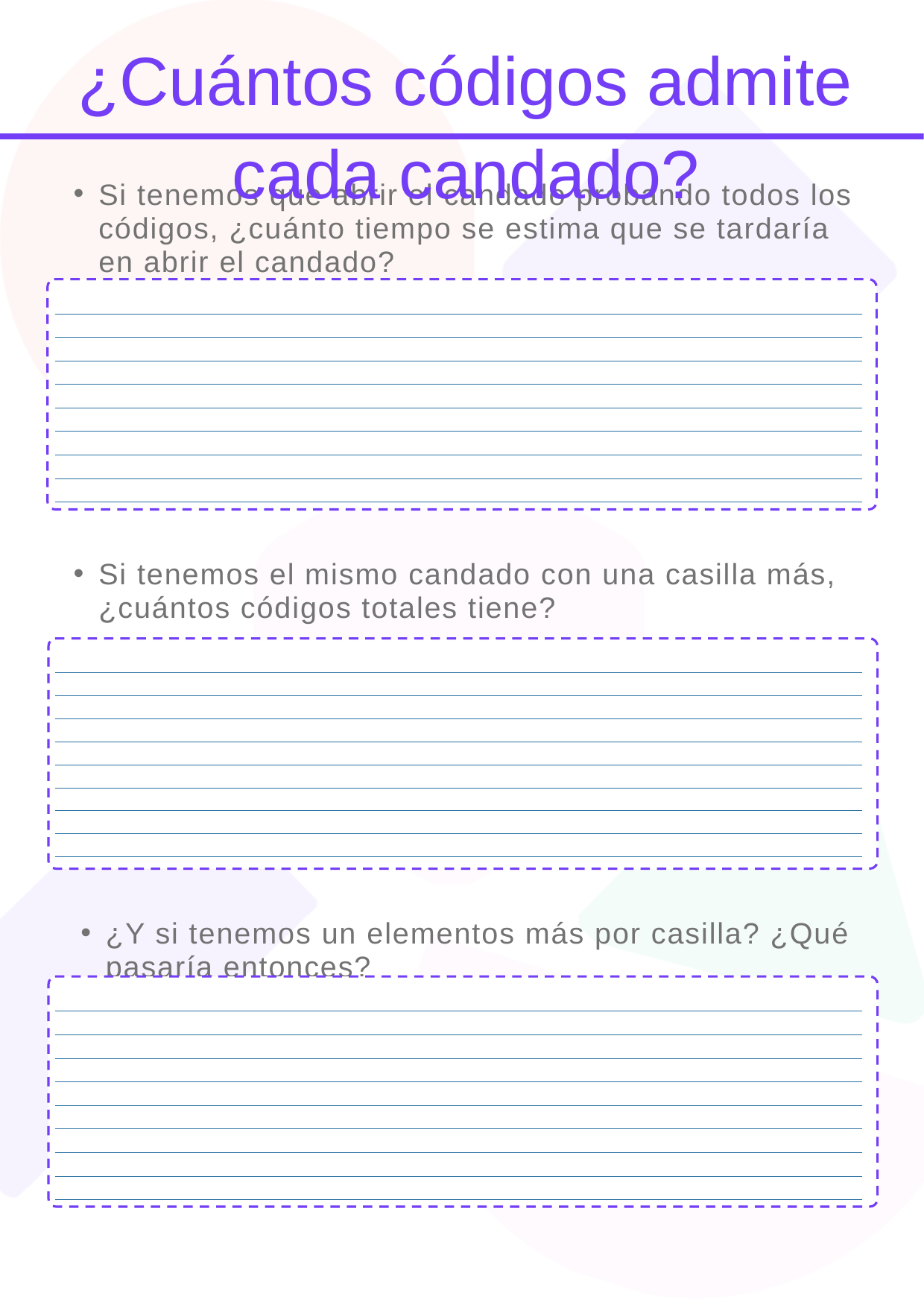

¿Cuántos códigos admite cada candado?

Si tenemos que abrir el candado probando todos los códigos, ¿cuánto tiempo se estima que se tardaría en abrir el candado?

|  |
| --- |
|  |
|  |
|  |
|  |
|  |
|  |
|  |
|  |
Si tenemos el mismo candado con una casilla más, ¿cuántos códigos totales tiene?

|  |
| --- |
|  |
|  |
|  |
|  |
|  |
|  |
|  |
|  |
¿Y si tenemos un elementos más por casilla? ¿Qué pasaría entonces?

|  |
| --- |
|  |
|  |
|  |
|  |
|  |
|  |
|  |
|  |